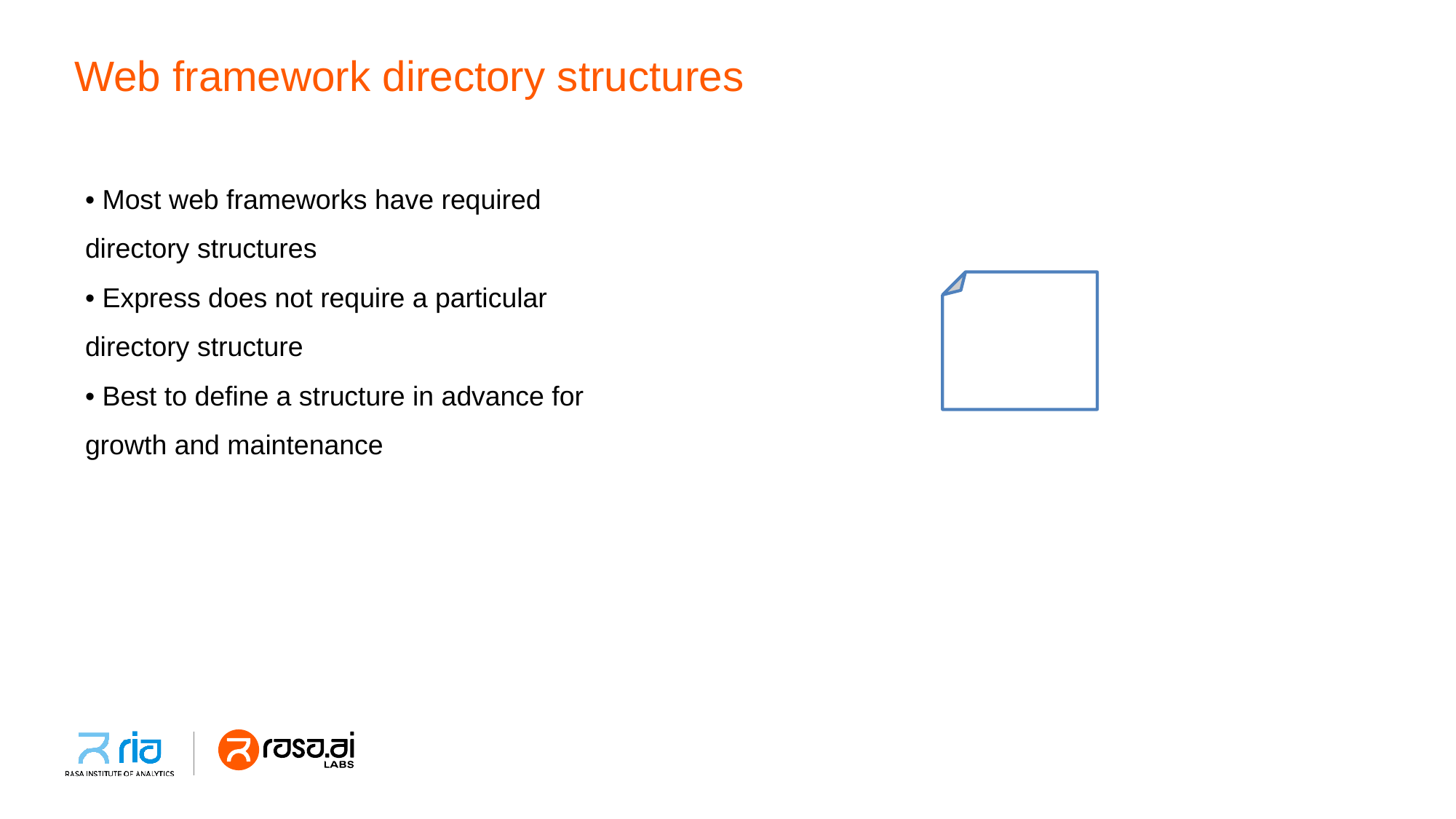

# Web framework directory structures
• Most web frameworks have required
directory structures
• Express does not require a particular
directory structure
• Best to define a structure in advance for
growth and maintenance